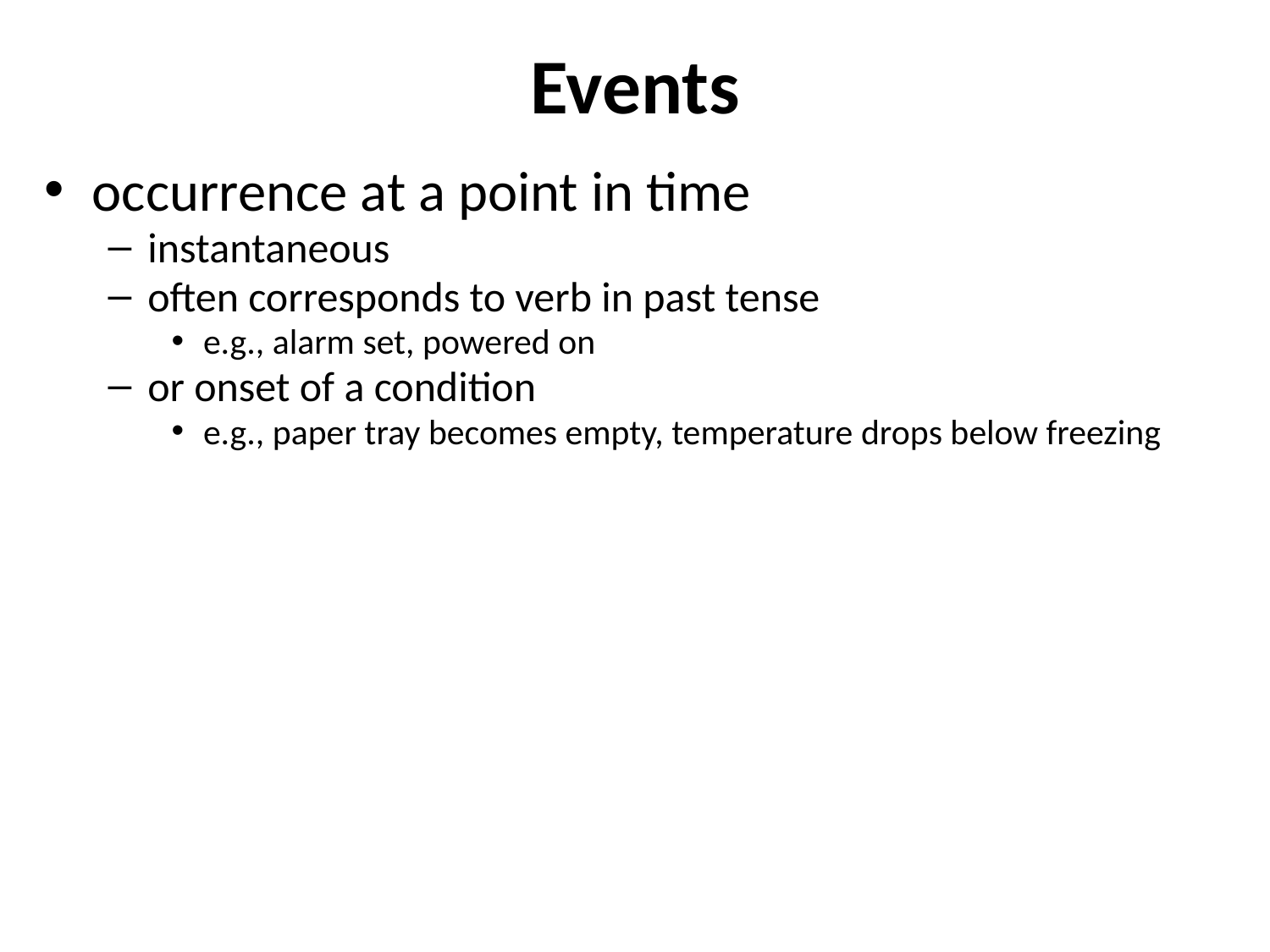

# Events
occurrence at a point in time
instantaneous
often corresponds to verb in past tense
e.g., alarm set, powered on
or onset of a condition
e.g., paper tray becomes empty, temperature drops below freezing